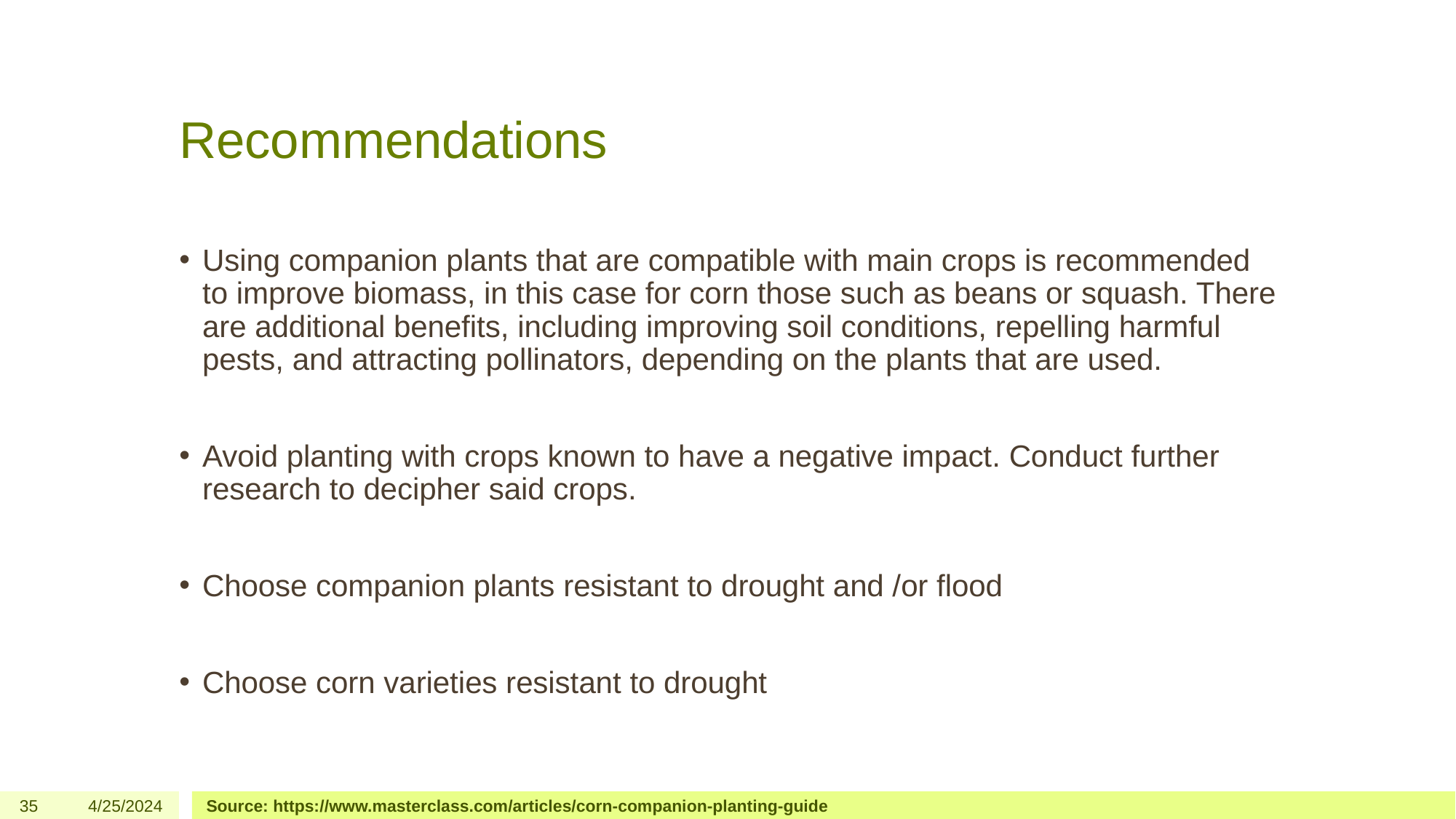

# Recommendations

Using companion plants that are compatible with main crops is recommended to improve biomass, in this case for corn those such as beans or squash. There are additional benefits, including improving soil conditions, repelling harmful pests, and attracting pollinators, depending on the plants that are used.

Avoid planting with crops known to have a negative impact. Conduct further research to decipher said crops.

Choose companion plants resistant to drought and /or flood

Choose corn varieties resistant to drought

35
4/25/2024
Source: https://www.masterclass.com/articles/corn-companion-planting-guide